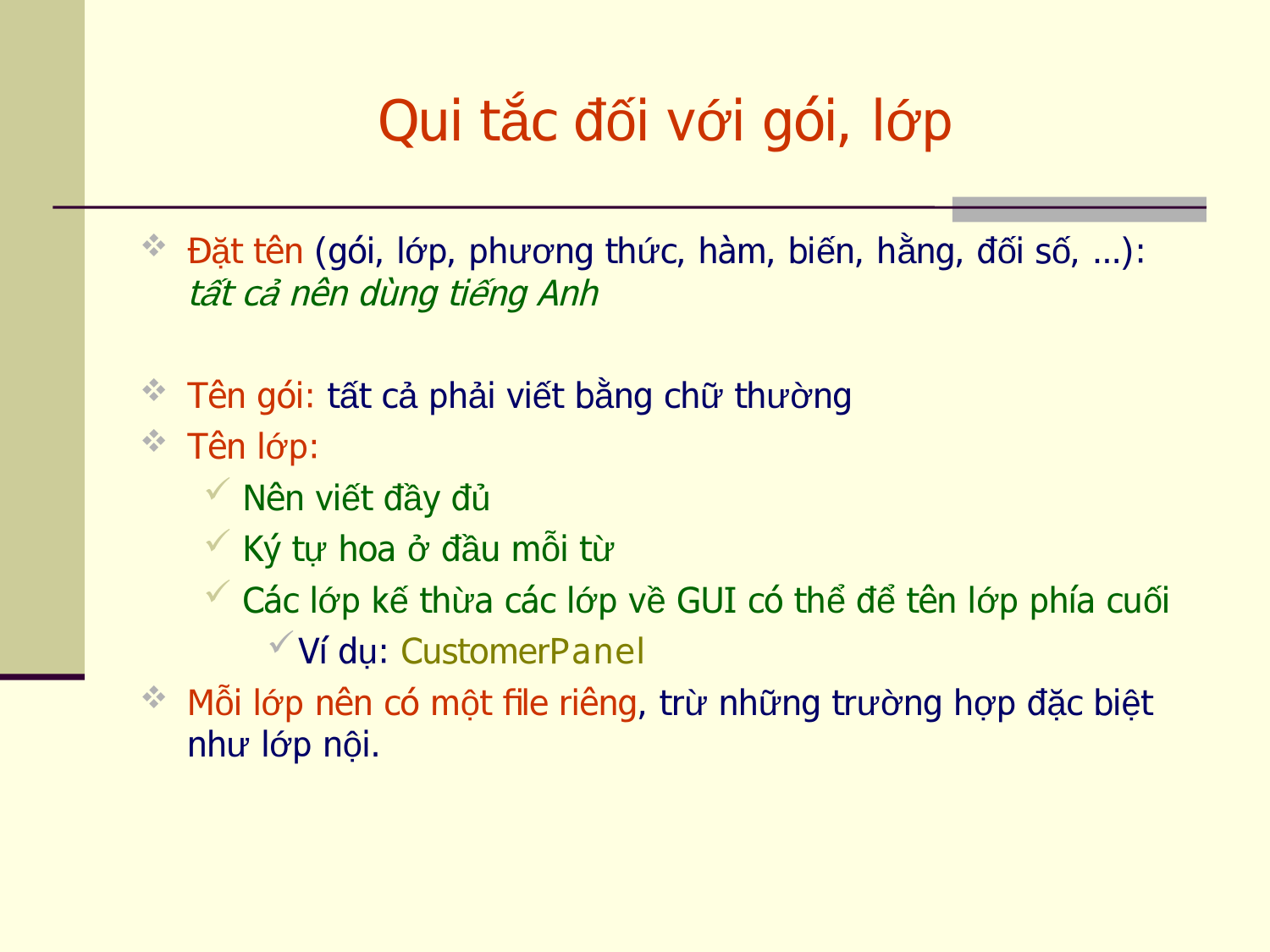

Qui tắc đối với gói, lớp
Đặt tên (gói, lớp, phương thức, hàm, biến, hằng, đối số, …): tất cả nên dùng tiếng Anh

Tên gói: tất cả phải viết bằng chữ thường
Tên lớp:
Nên viết đầy đủ
Ký tự hoa ở đầu mỗi từ
Các lớp kế thừa các lớp về GUI có thể để tên lớp phía cuối
Ví dụ: CustomerPanel
Mỗi lớp nên có một file riêng, trừ những trường hợp đặc biệt như lớp nội.